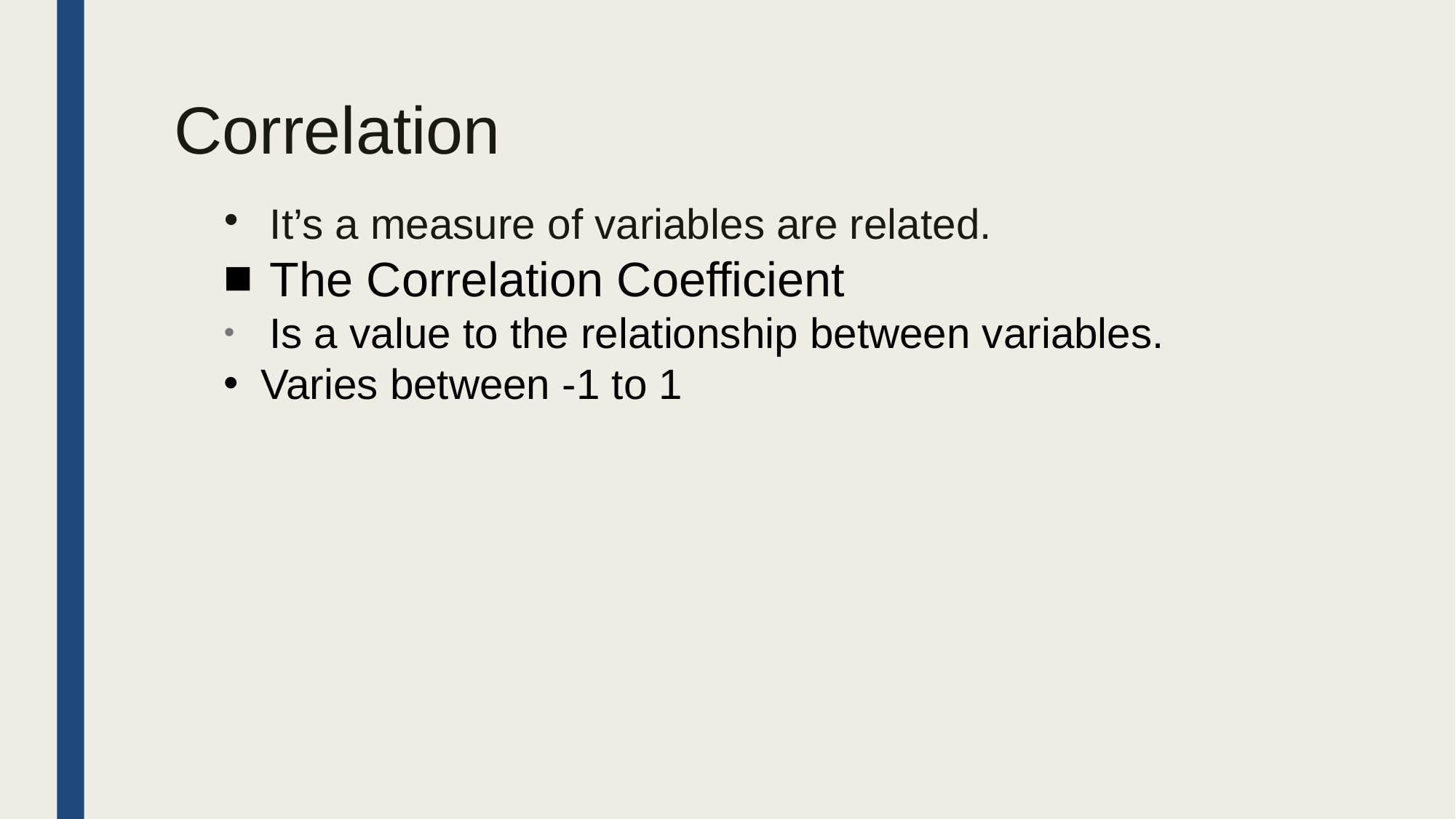

Correlation
It’s a measure of variables are related.
The Correlation Coefficient
 Is a value to the relationship between variables.
Varies between -1 to 1